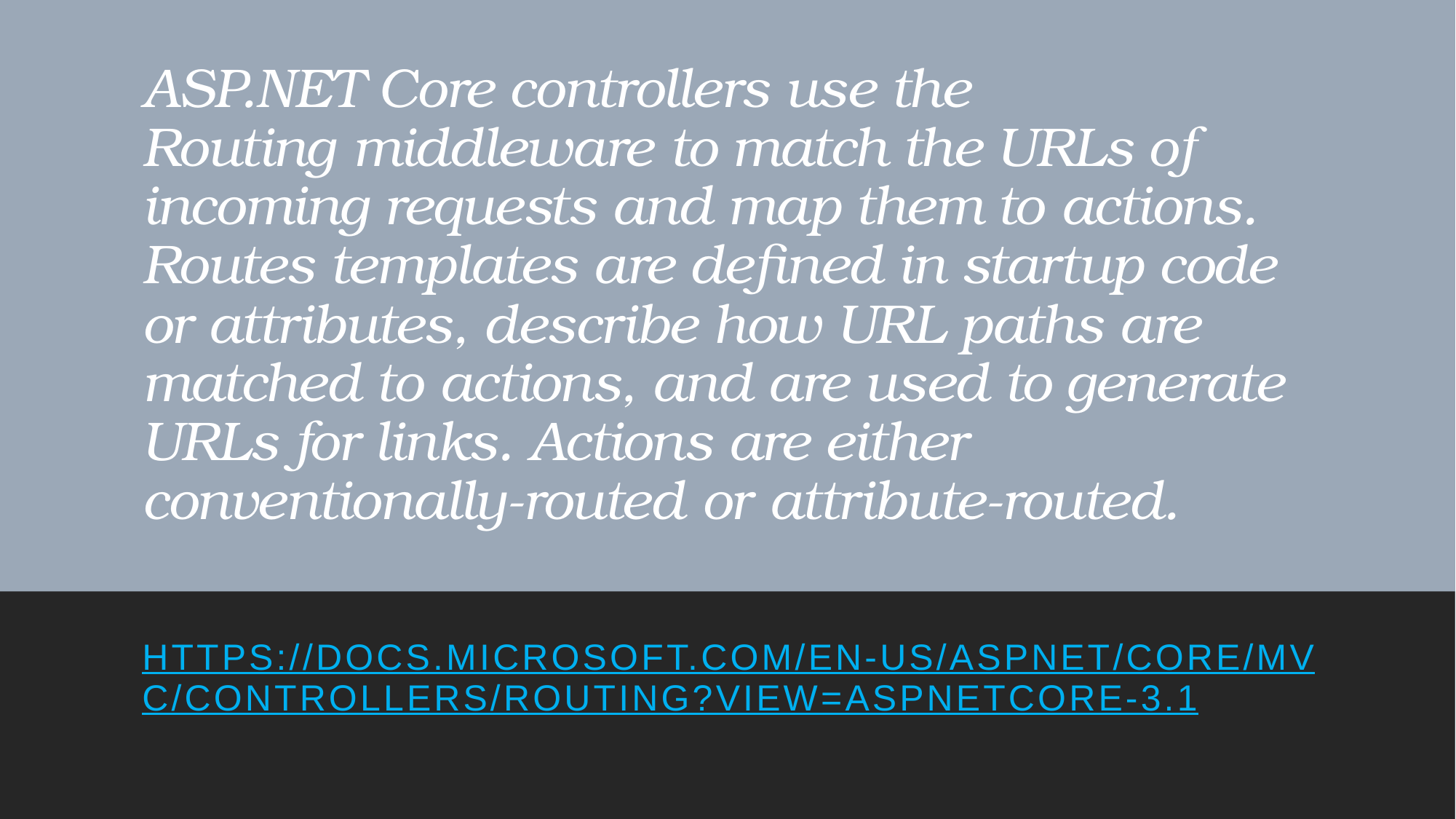

# ASP.NET Core controllers use the Routing middleware to match the URLs of incoming requests and map them to actions. Routes templates are defined in startup code or attributes, describe how URL paths are matched to actions, and are used to generate URLs for links. Actions are either conventionally-routed or attribute-routed.

https://docs.microsoft.com/en-us/aspnet/core/mvc/controllers/routing?view=aspnetcore-3.1